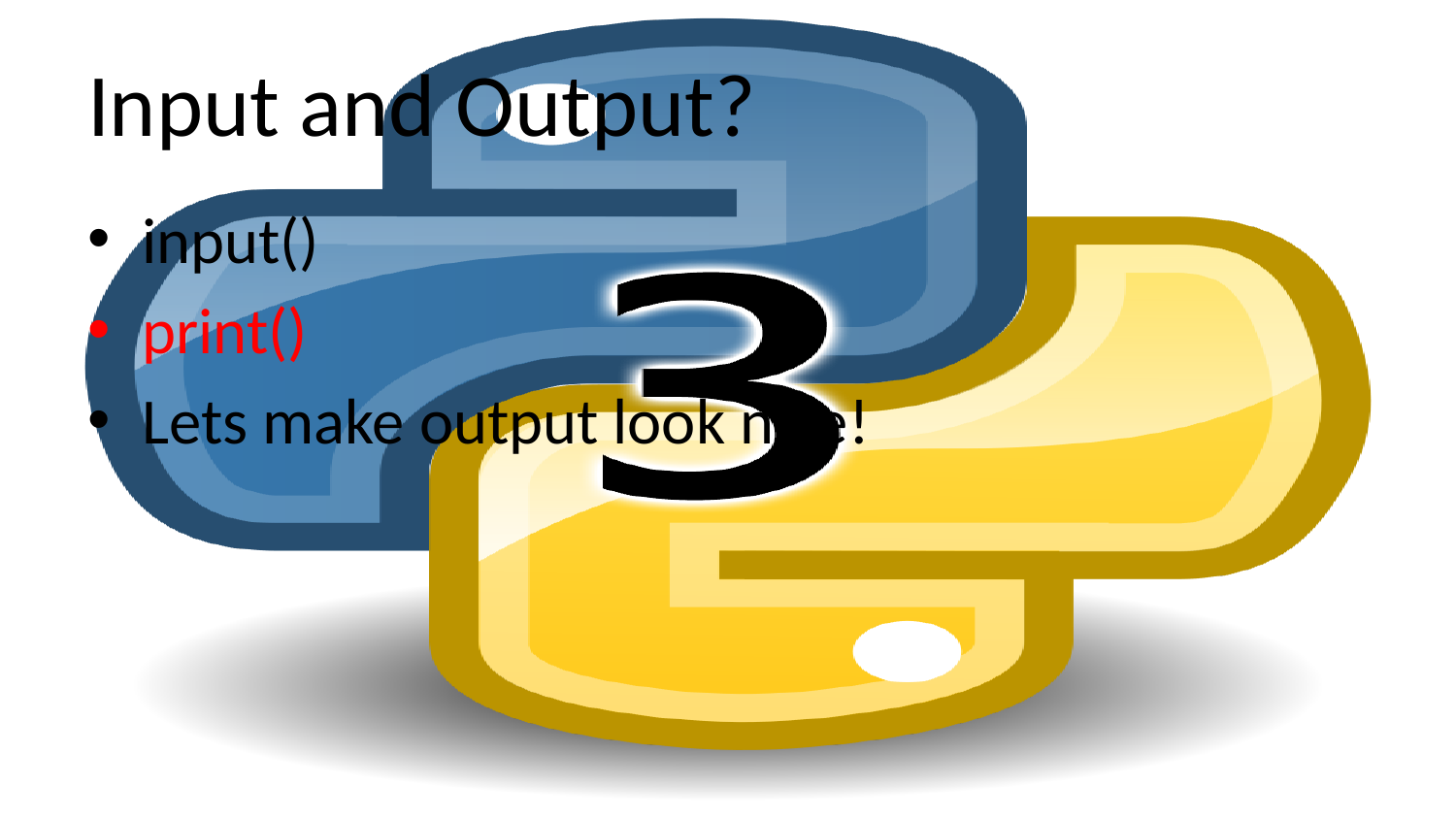

# Input and Output?
input()
print()
Lets make output look nice!